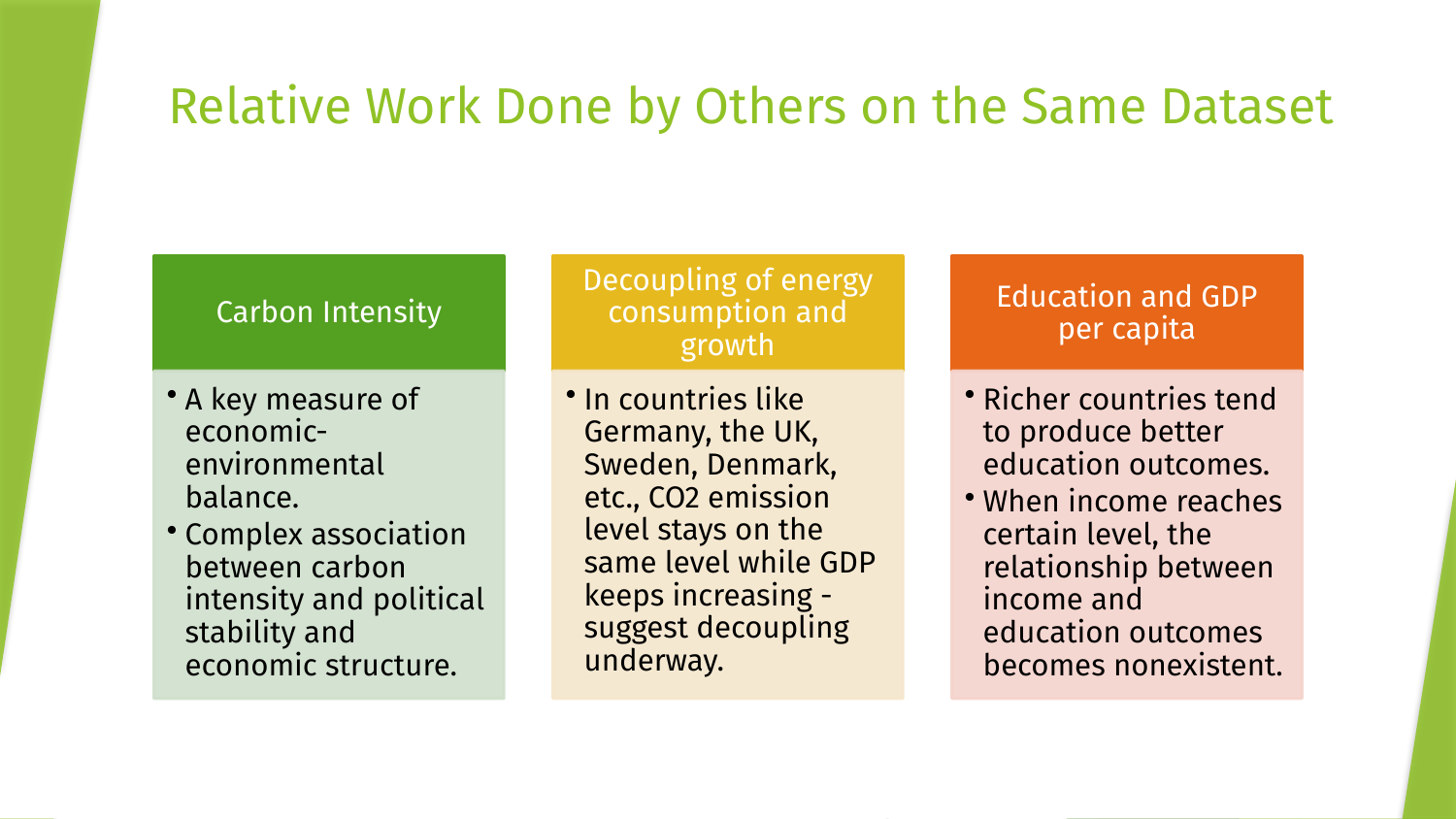

# Relative Work Done by Others on the Same Dataset
Carbon Intensity
A key measure of economic-environmental balance.
Complex association between carbon intensity and political stability and economic structure.
Decoupling of energy consumption and growth
In countries like Germany, the UK, Sweden, Denmark, etc., CO2 emission level stays on the same level while GDP keeps increasing - suggest decoupling underway.
Education and GDP per capita
Richer countries tend to produce better education outcomes.
When income reaches certain level, the relationship between income and education outcomes becomes nonexistent.